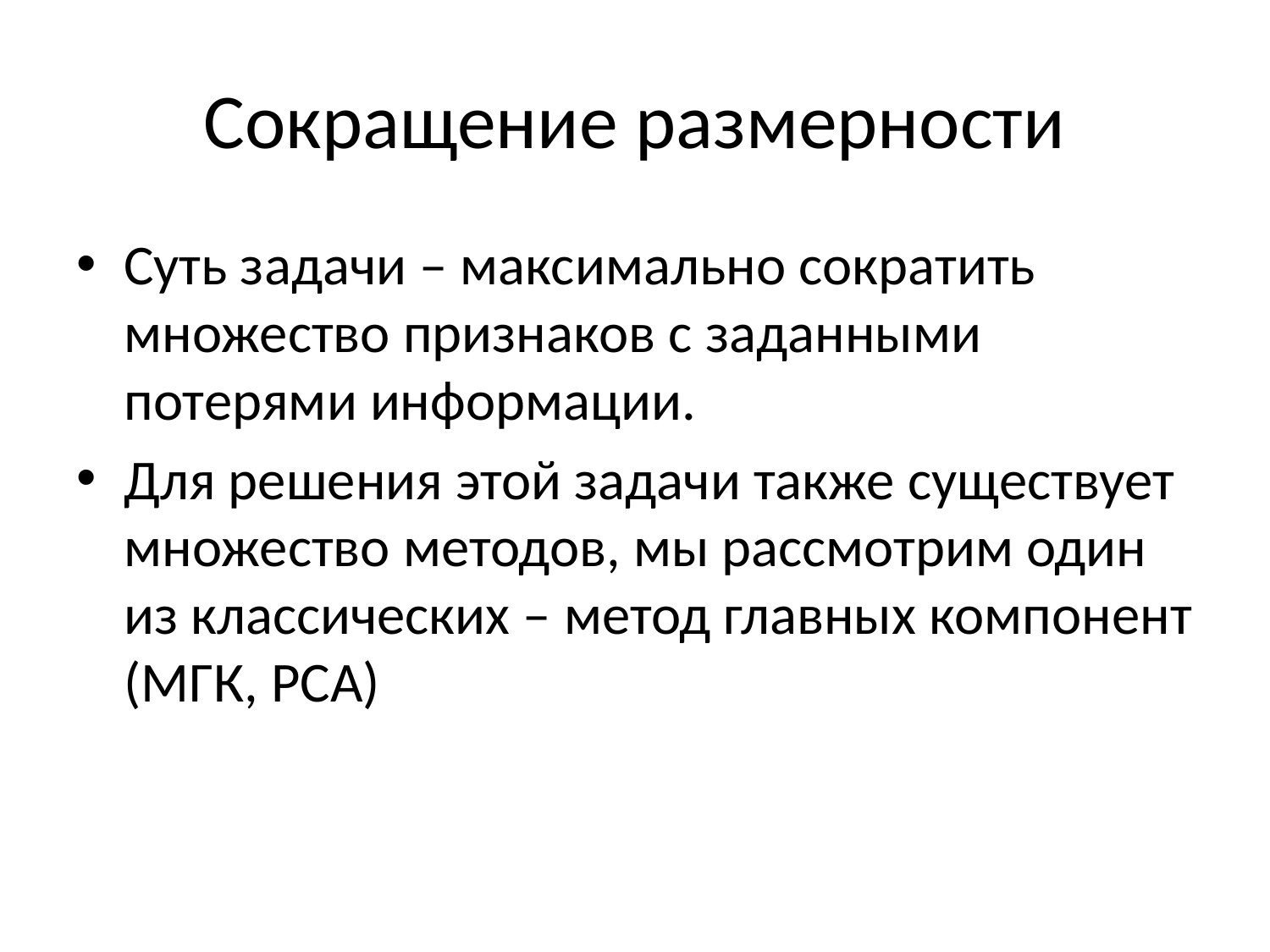

# Сокращение размерности
Суть задачи – максимально сократить множество признаков с заданными потерями информации.
Для решения этой задачи также существует множество методов, мы рассмотрим один из классических – метод главных компонент (МГК, PCA)